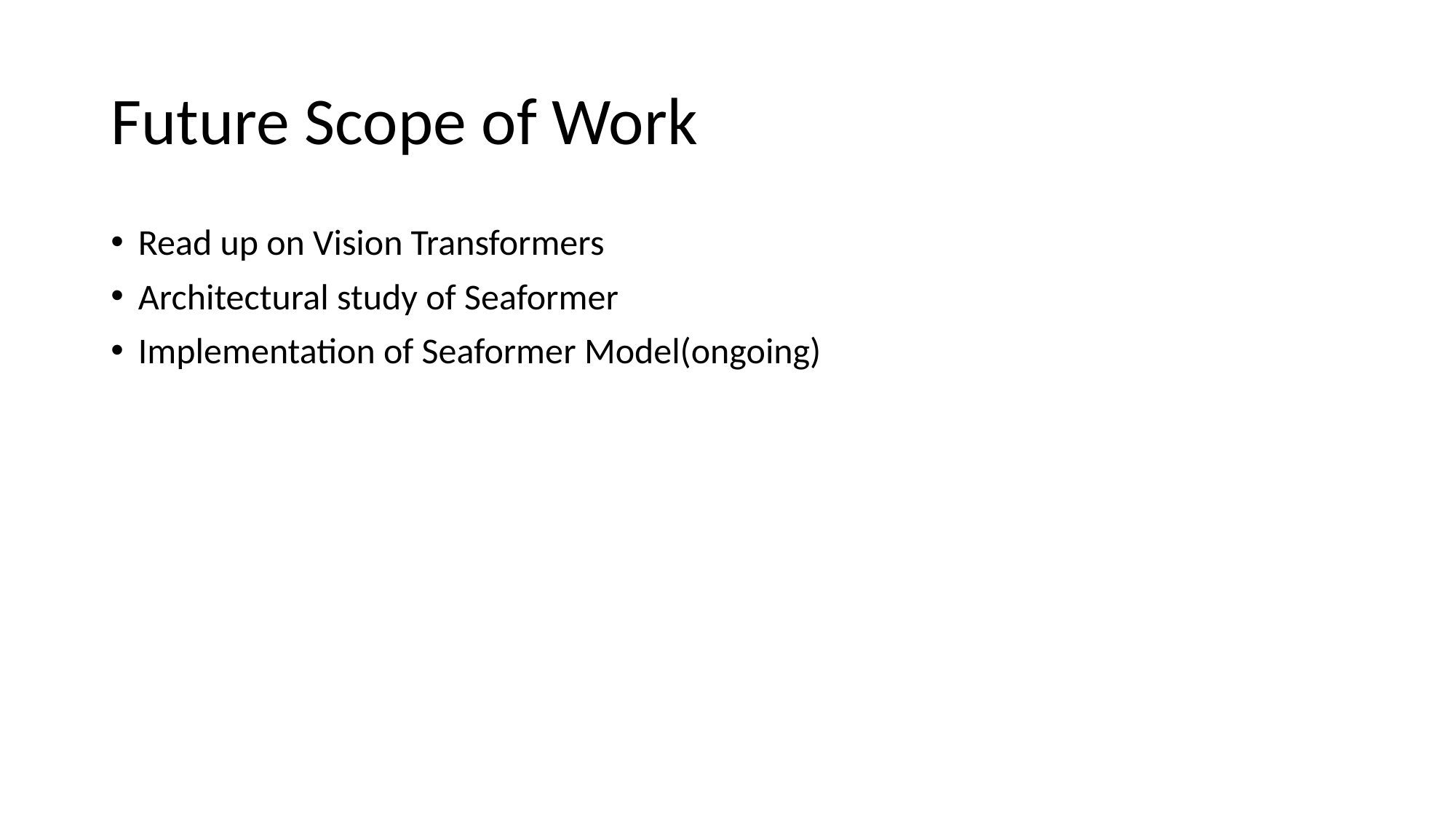

# Future Scope of Work
Read up on Vision Transformers
Architectural study of Seaformer
Implementation of Seaformer Model(ongoing)